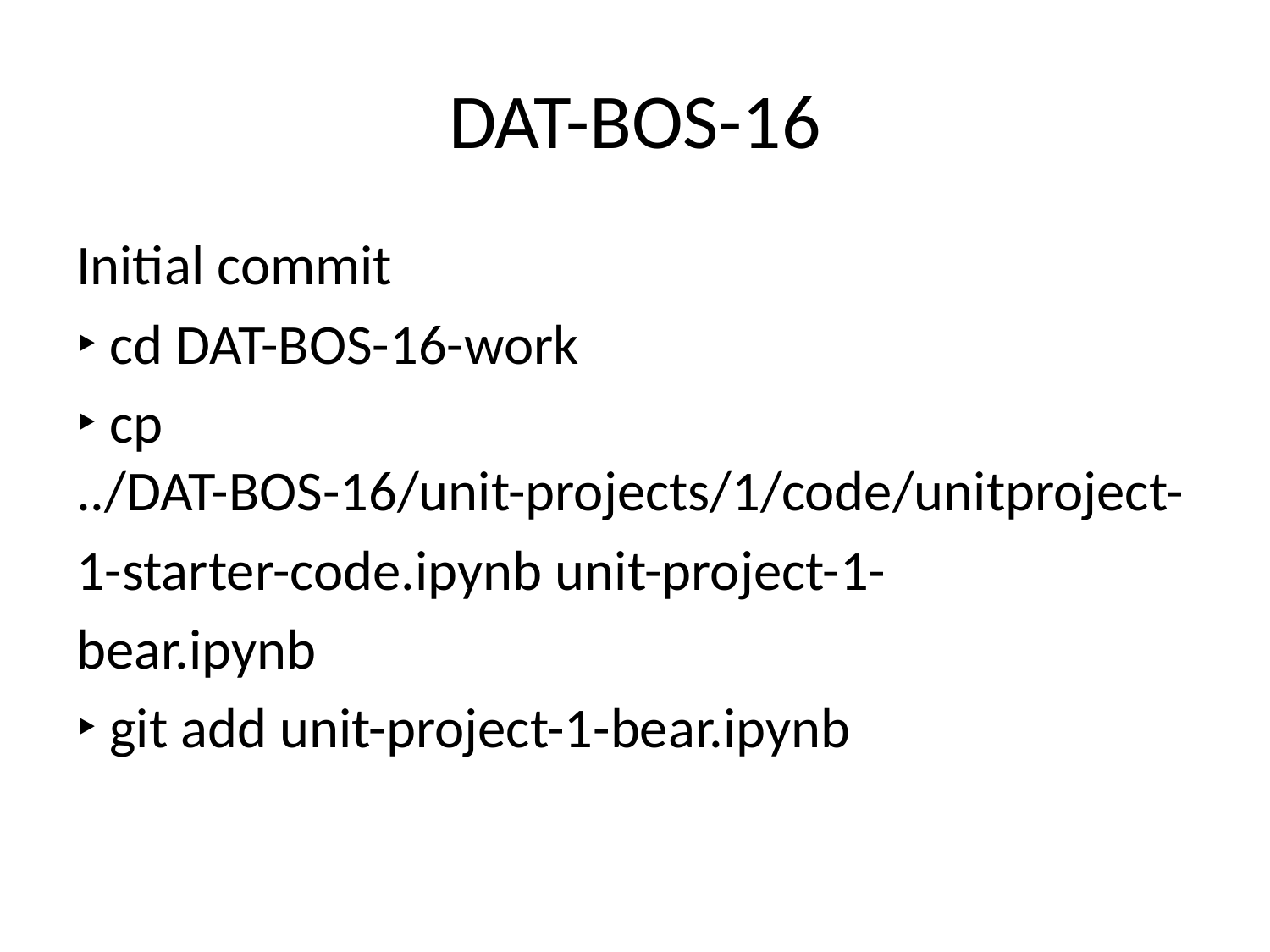

# DAT-BOS-16
Initial commit
‣ cd DAT-BOS-16-work
‣ cp ../DAT-BOS-16/unit-projects/1/code/unitproject-
1-starter-code.ipynb unit-project-1-
bear.ipynb
‣ git add unit-project-1-bear.ipynb